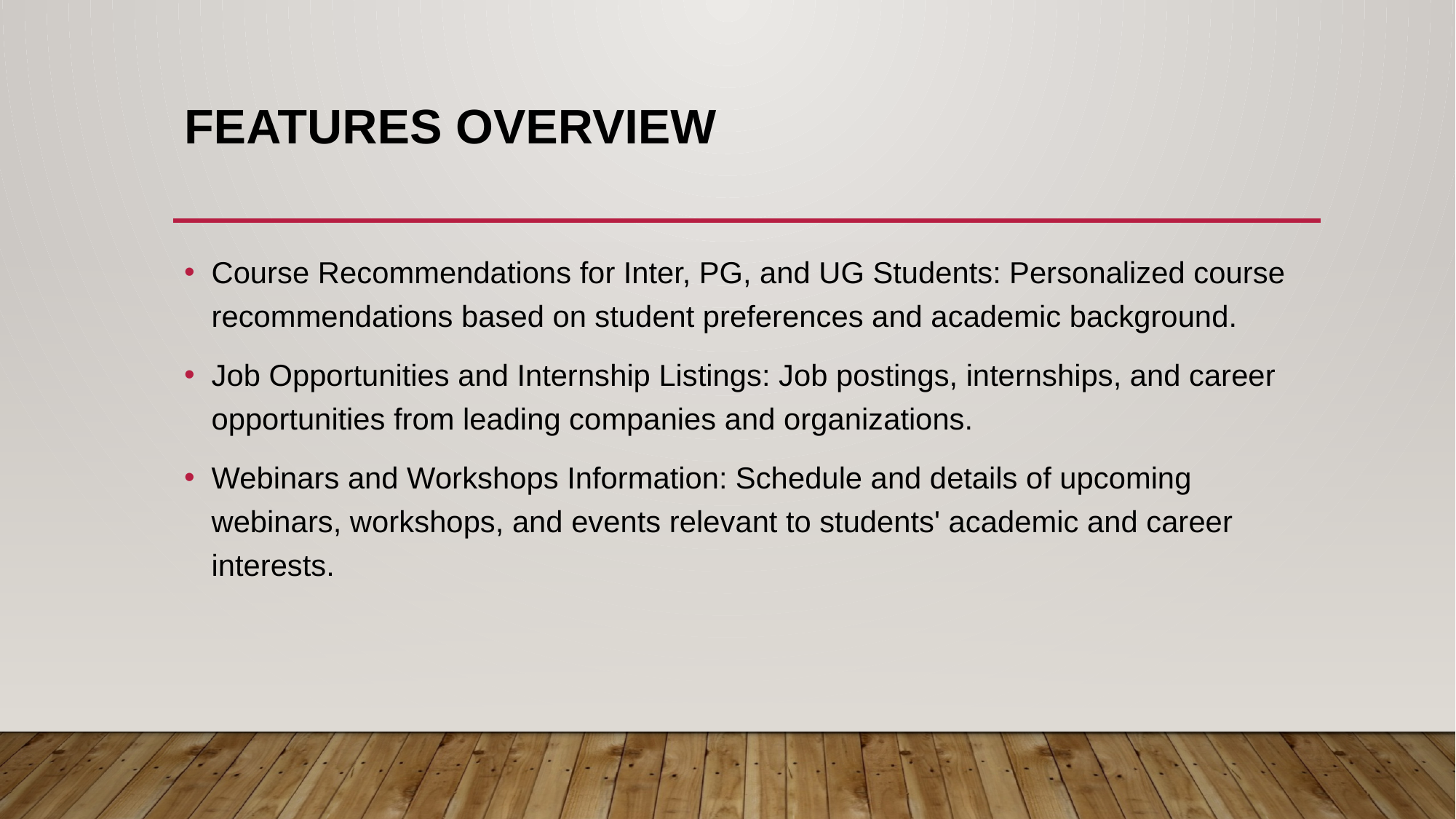

# Features Overview
Course Recommendations for Inter, PG, and UG Students: Personalized course recommendations based on student preferences and academic background.
Job Opportunities and Internship Listings: Job postings, internships, and career opportunities from leading companies and organizations.
Webinars and Workshops Information: Schedule and details of upcoming webinars, workshops, and events relevant to students' academic and career interests.